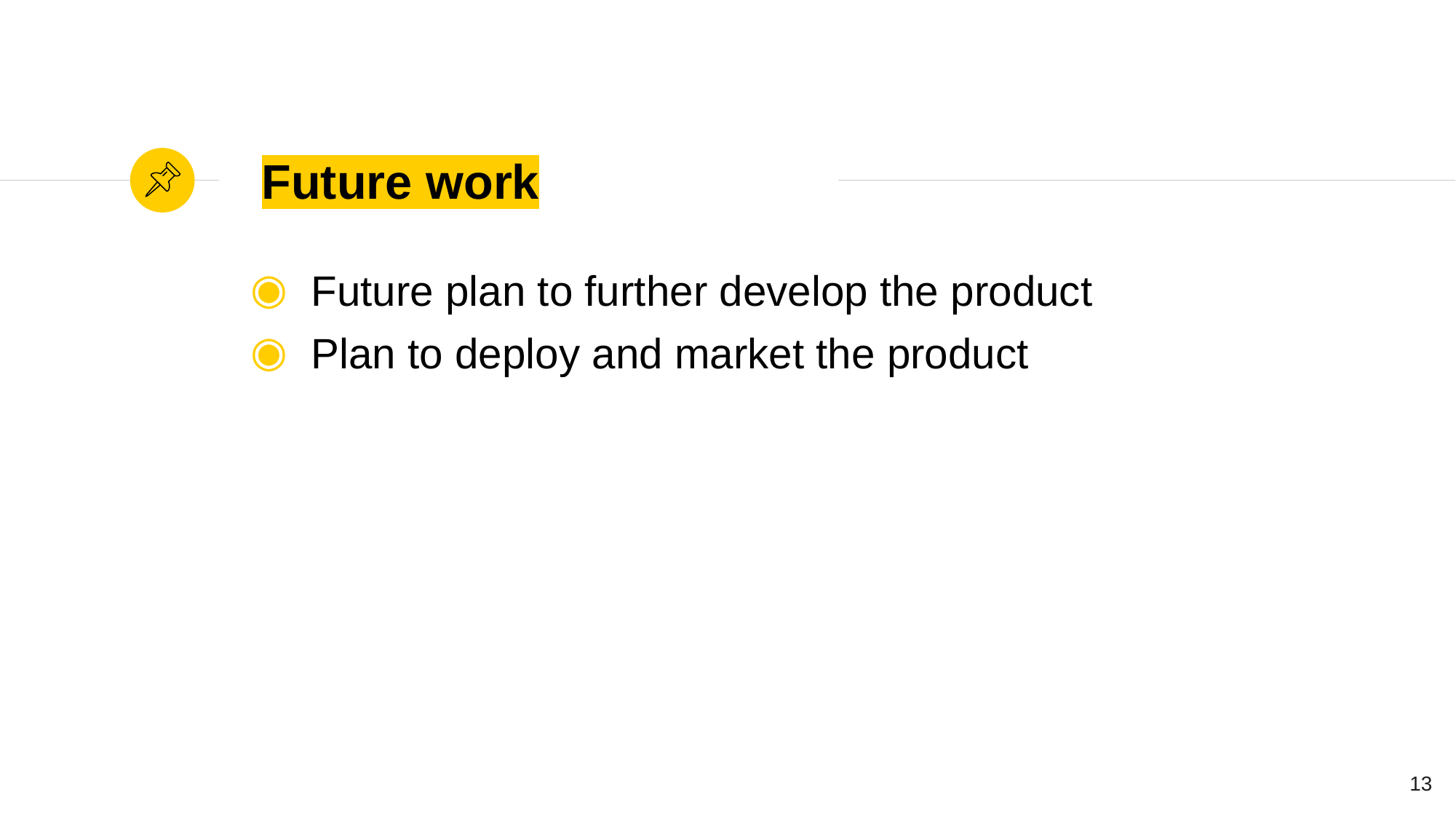

# Future work

Future plan to further develop the product
Plan to deploy and market the product
13